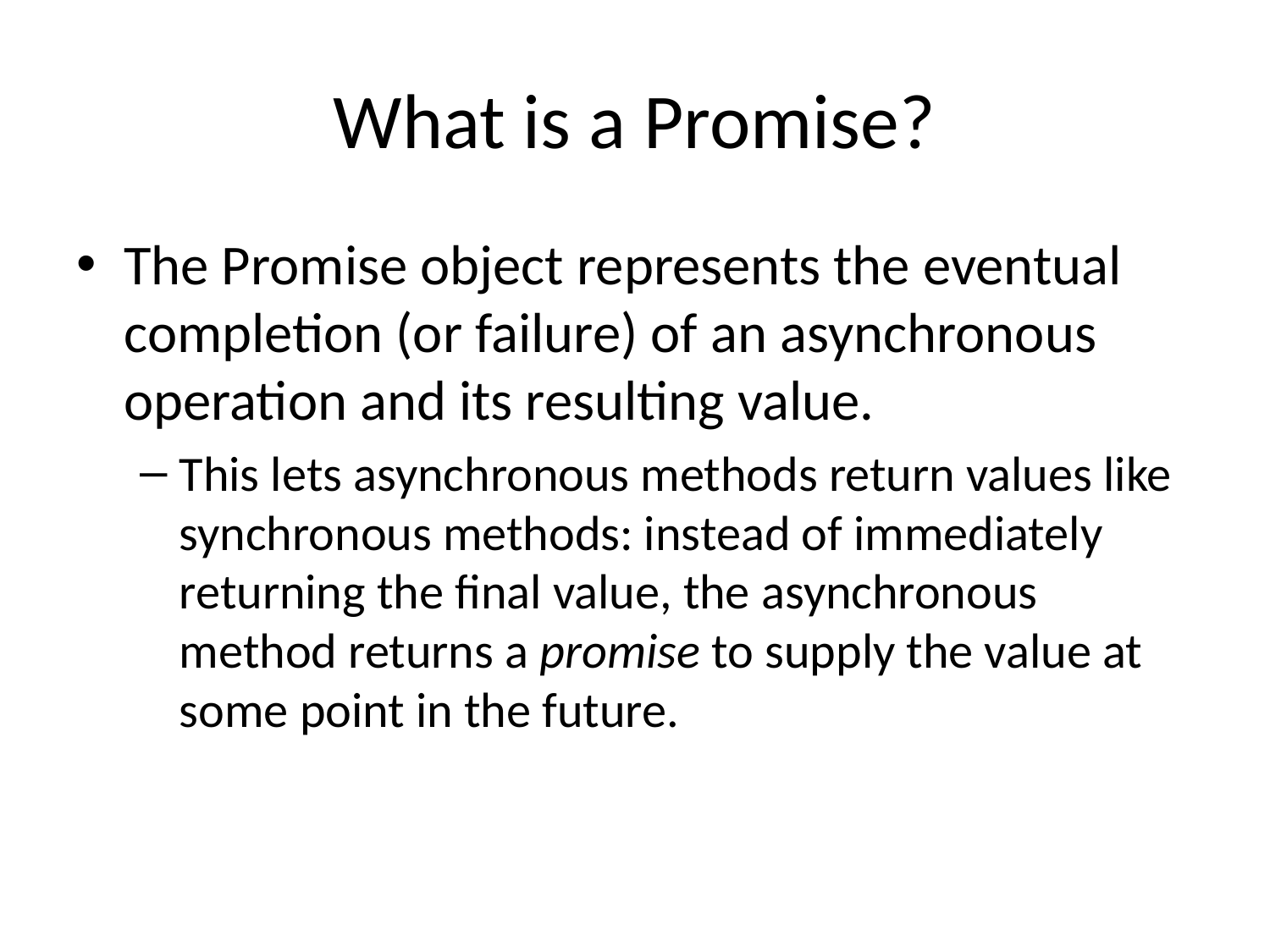

# What is a Promise?
The Promise object represents the eventual completion (or failure) of an asynchronous operation and its resulting value.
This lets asynchronous methods return values like synchronous methods: instead of immediately returning the final value, the asynchronous method returns a promise to supply the value at some point in the future.